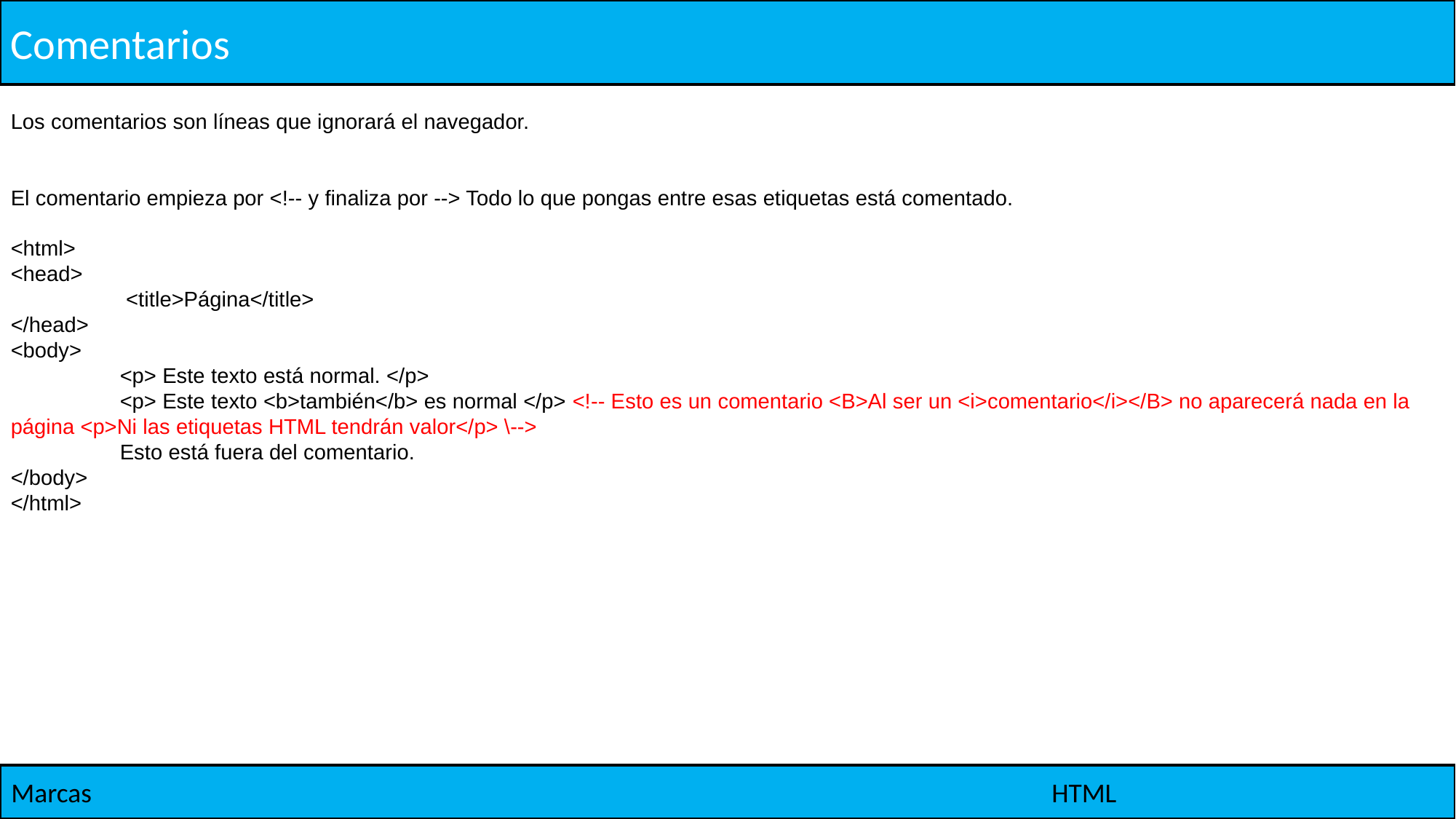

Comentarios

Los comentarios son líneas que ignorará el navegador.

El comentario empieza por <!-- y finaliza por --> Todo lo que pongas entre esas etiquetas está comentado.

<html>
<head>
	 <title>Página</title>
</head>
<body>
	<p> Este texto está normal. </p>
	<p> Este texto <b>también</b> es normal </p> <!-- Esto es un comentario <B>Al ser un <i>comentario</i></B> no aparecerá nada en la página <p>Ni las etiquetas HTML tendrán valor</p> \-->
	Esto está fuera del comentario.
</body>
</html>

Marcas

HTML